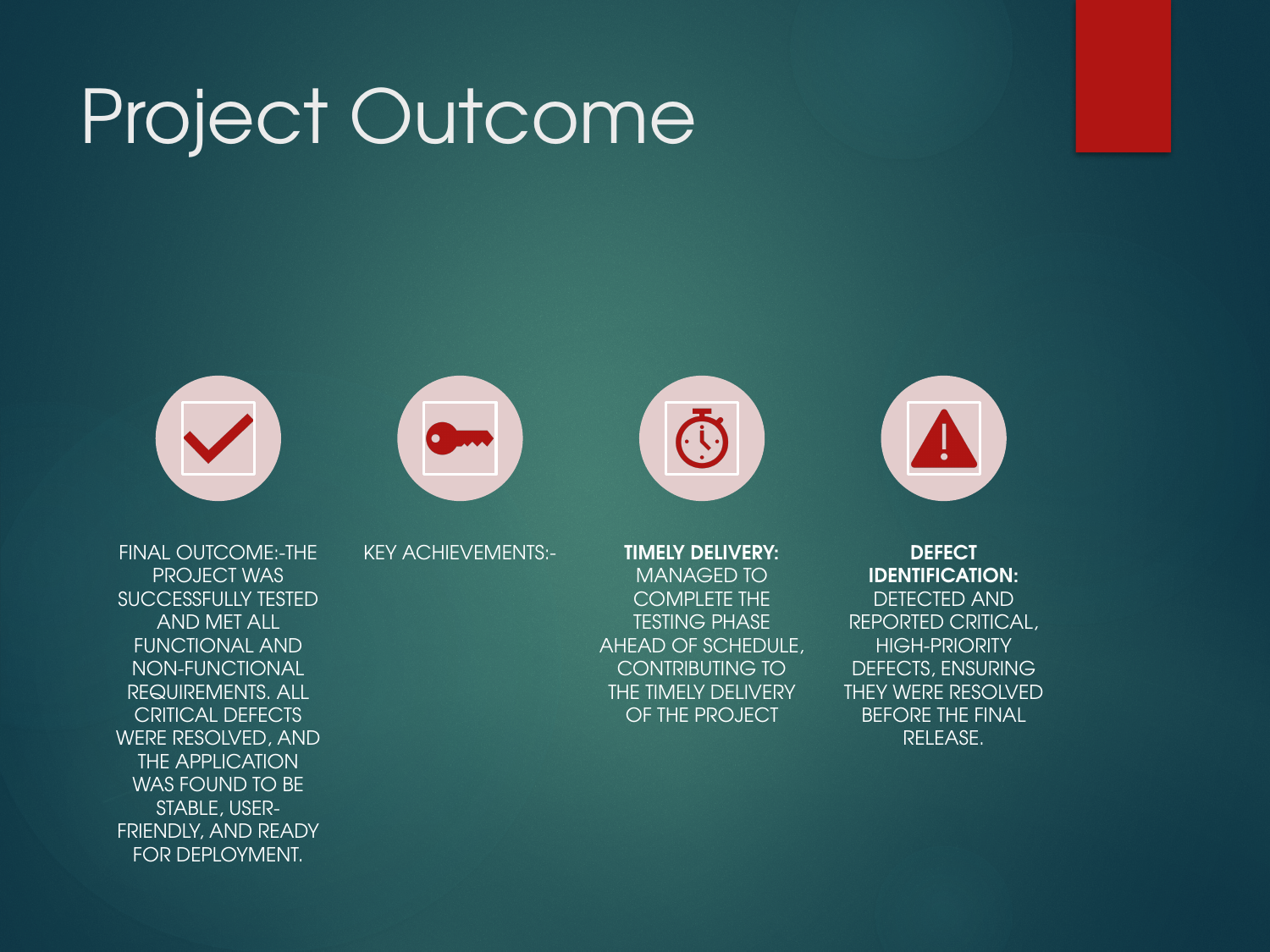

# Project Outcome
Final outcome:-The project was successfully tested and met all functional and non-functional requirements. All critical defects were resolved, and the application was found to be stable, user-friendly, and ready for deployment.
Key achievements:-
Timely Delivery: Managed to complete the testing phase ahead of schedule, contributing to the timely delivery of the project
Defect Identification: Detected and reported critical, high-priority defects, ensuring they were resolved before the final release.